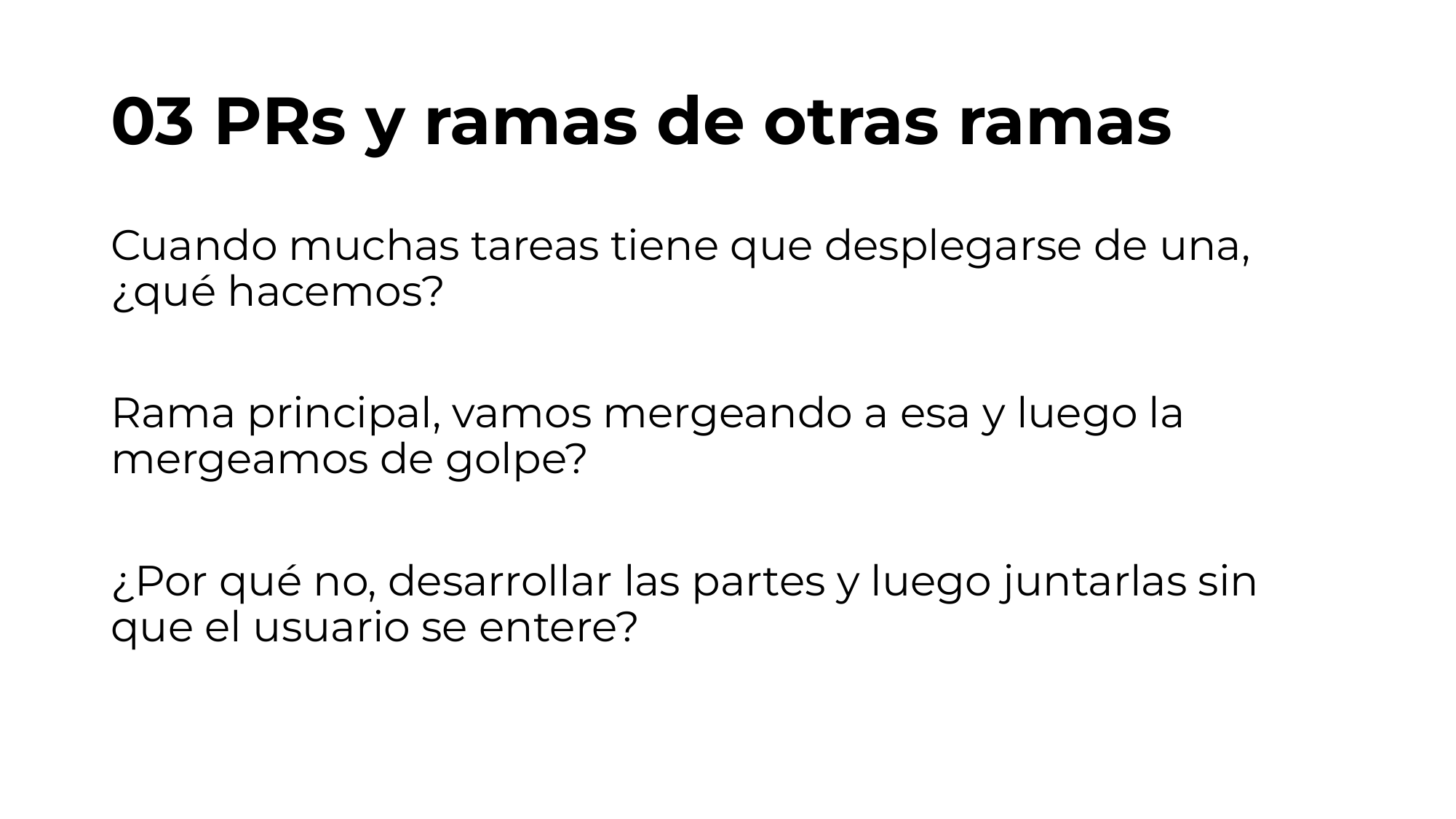

# 03 PRs y ramas de otras ramas
Cuando muchas tareas tiene que desplegarse de una, ¿qué hacemos?

Rama principal, vamos mergeando a esa y luego la mergeamos de golpe?

¿Por qué no, desarrollar las partes y luego juntarlas sin que el usuario se entere?